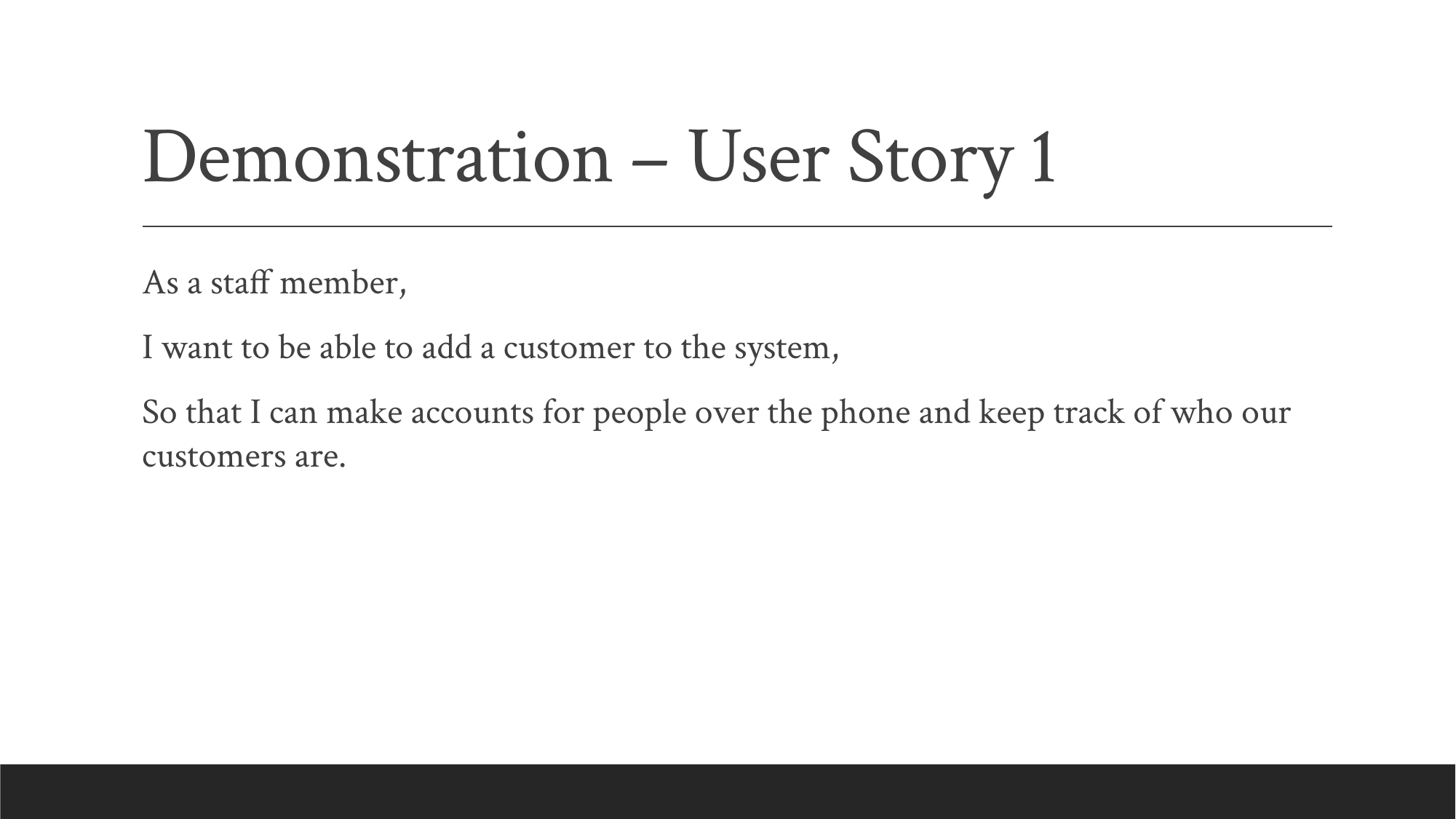

# Demonstration – User Story 1
As a staff member,
I want to be able to add a customer to the system,
So that I can make accounts for people over the phone and keep track of who our customers are.